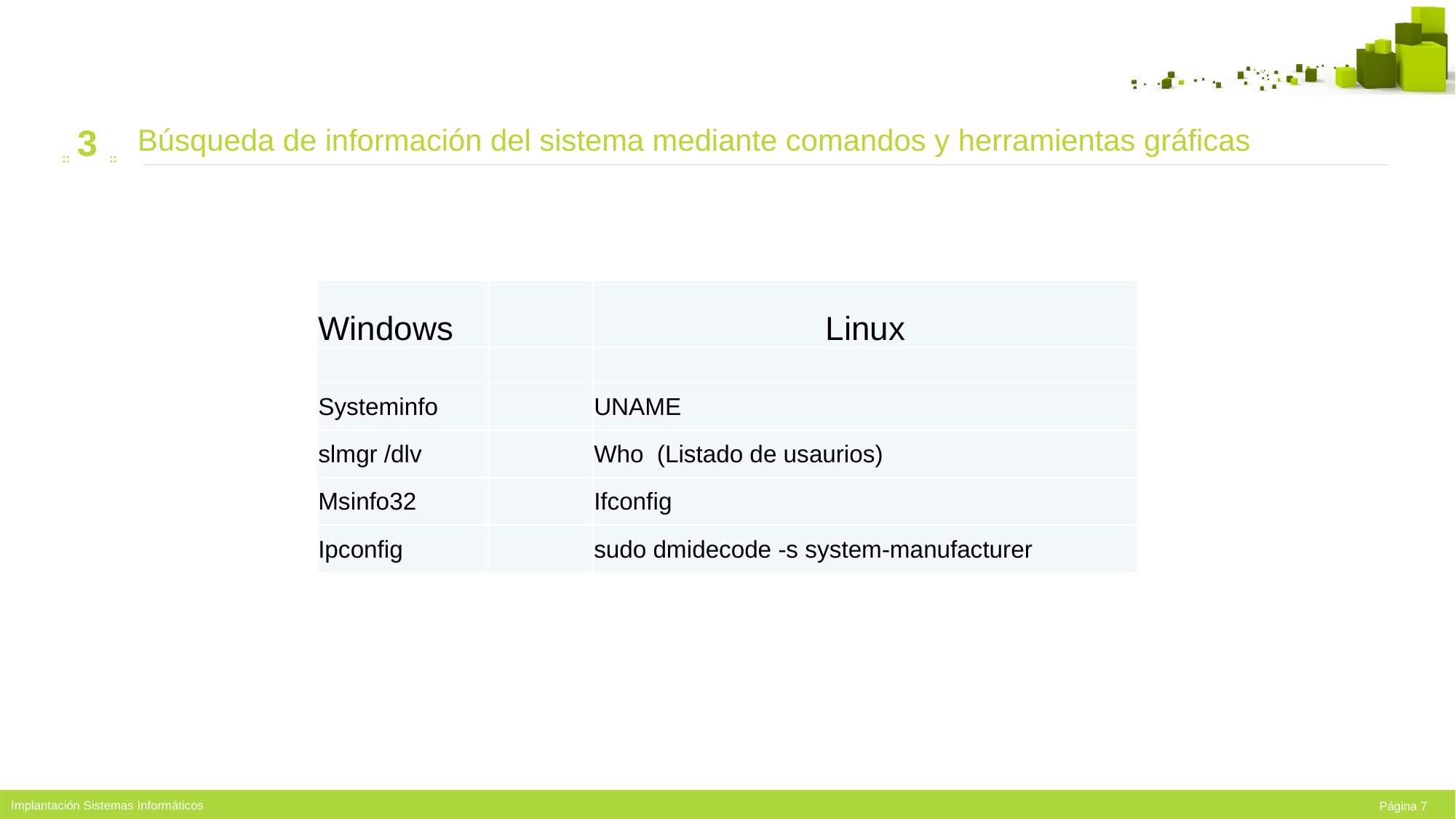

Búsqueda de información del sistema mediante comandos y herramientas gráficas
3
| Windows |  | Linux |
| --- | --- | --- |
|  |  |  |
| Systeminfo |  | UNAME |
| slmgr /dlv |  | Who (Listado de usaurios) |
| Msinfo32 |  | Ifconfig |
| Ipconfig |  | sudo dmidecode -s system-manufacturer |